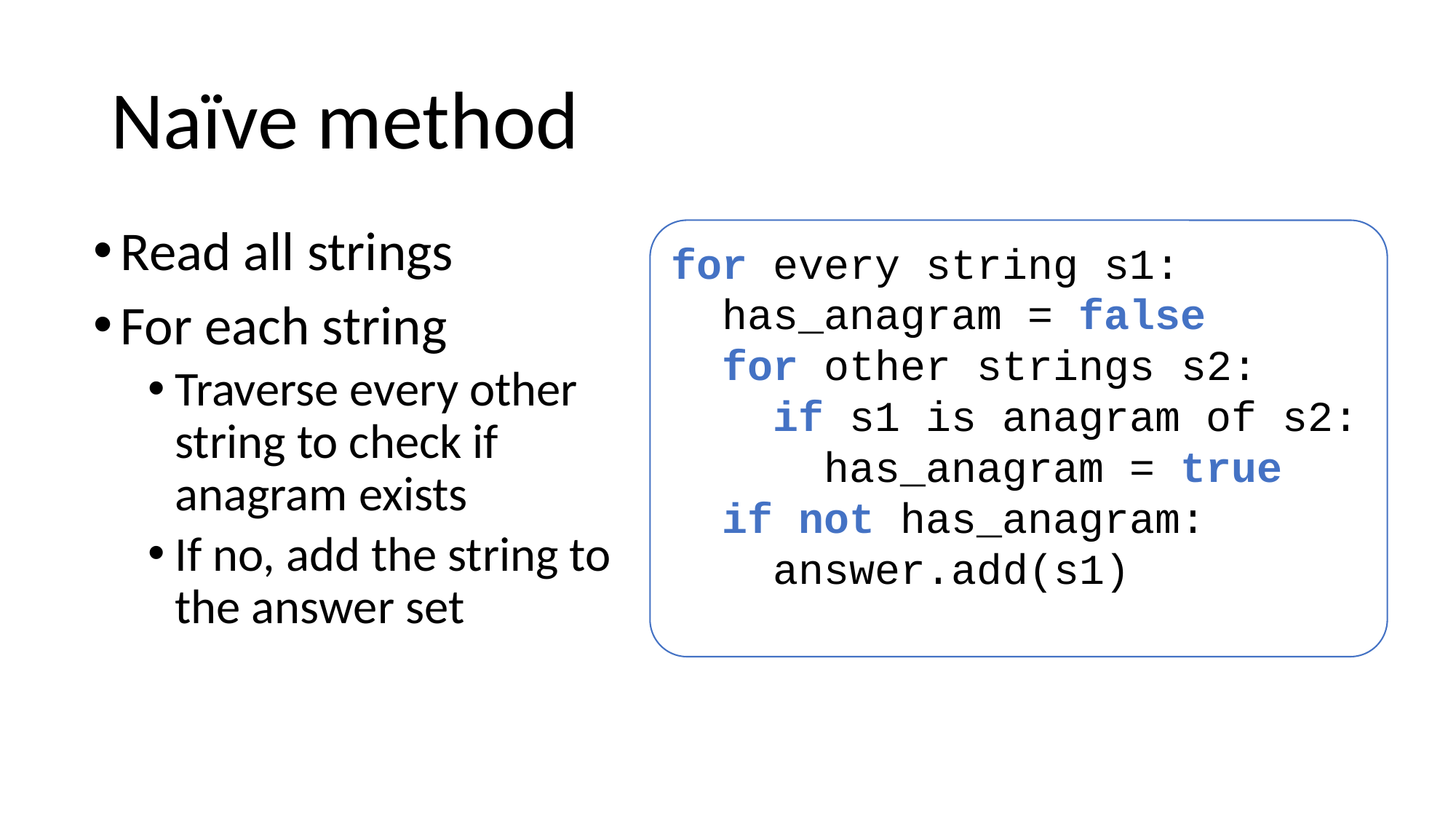

# Naïve method
Read all strings
For each string
Traverse every other string to check if anagram exists
If no, add the string to the answer set
for every string s1:
  has_anagram = false
  for other strings s2:
    if s1 is anagram of s2:
      has_anagram = true
  if not has_anagram:
    answer.add(s1)